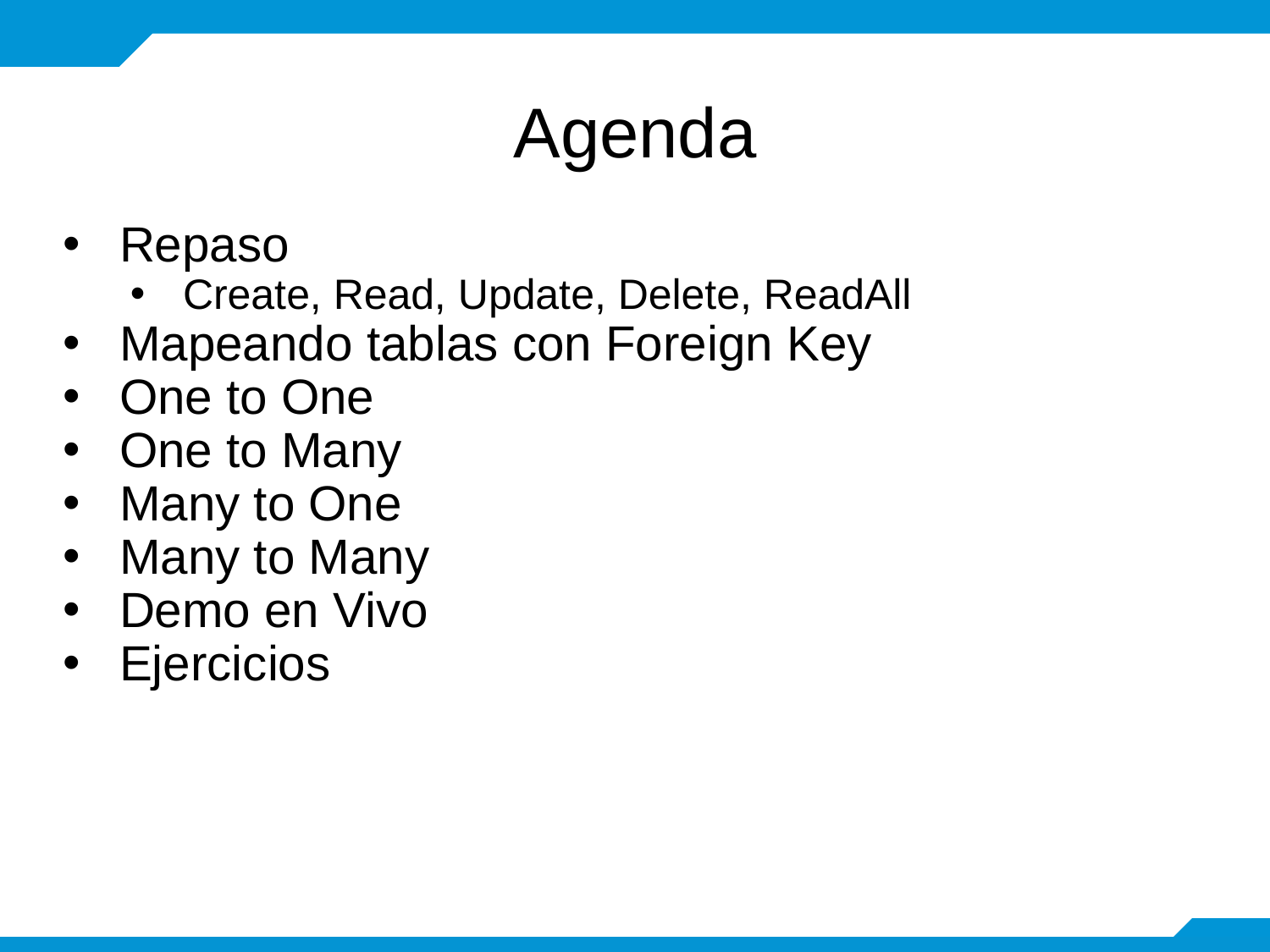

# Agenda
Repaso
Create, Read, Update, Delete, ReadAll
Mapeando tablas con Foreign Key
One to One
One to Many
Many to One
Many to Many
Demo en Vivo
Ejercicios